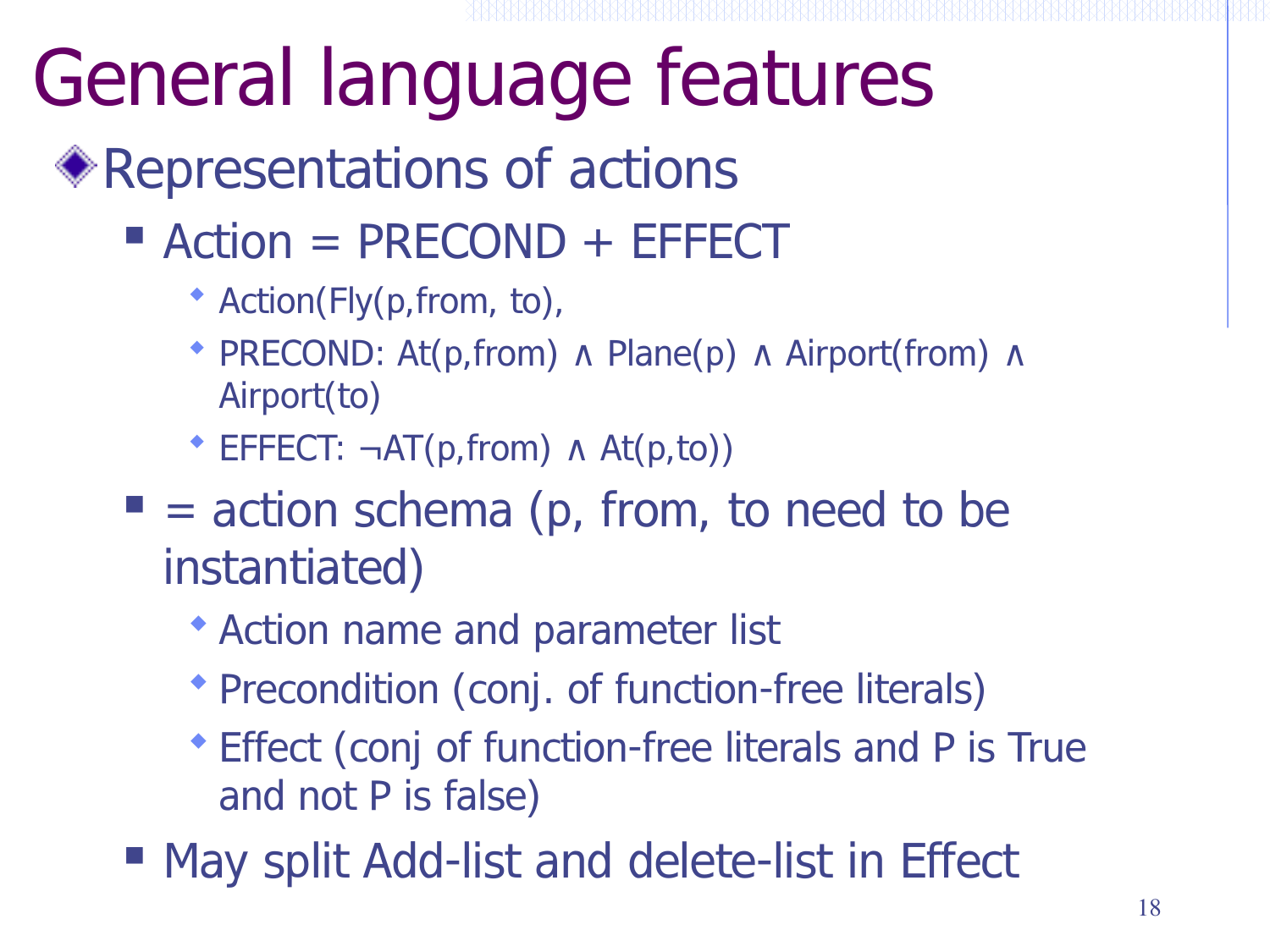

# General language features
Representations of actions
Action = PRECOND + EFFECT
Action(Fly(p,from, to),
PRECOND: At(p,from) ∧ Plane(p) ∧ Airport(from) ∧ Airport(to)
EFFECT: ¬AT(p,from) ∧ At(p,to))
= action schema (p, from, to need to be instantiated)
Action name and parameter list
Precondition (conj. of function-free literals)
Effect (conj of function-free literals and P is True and not P is false)
May split Add-list and delete-list in Effect
18